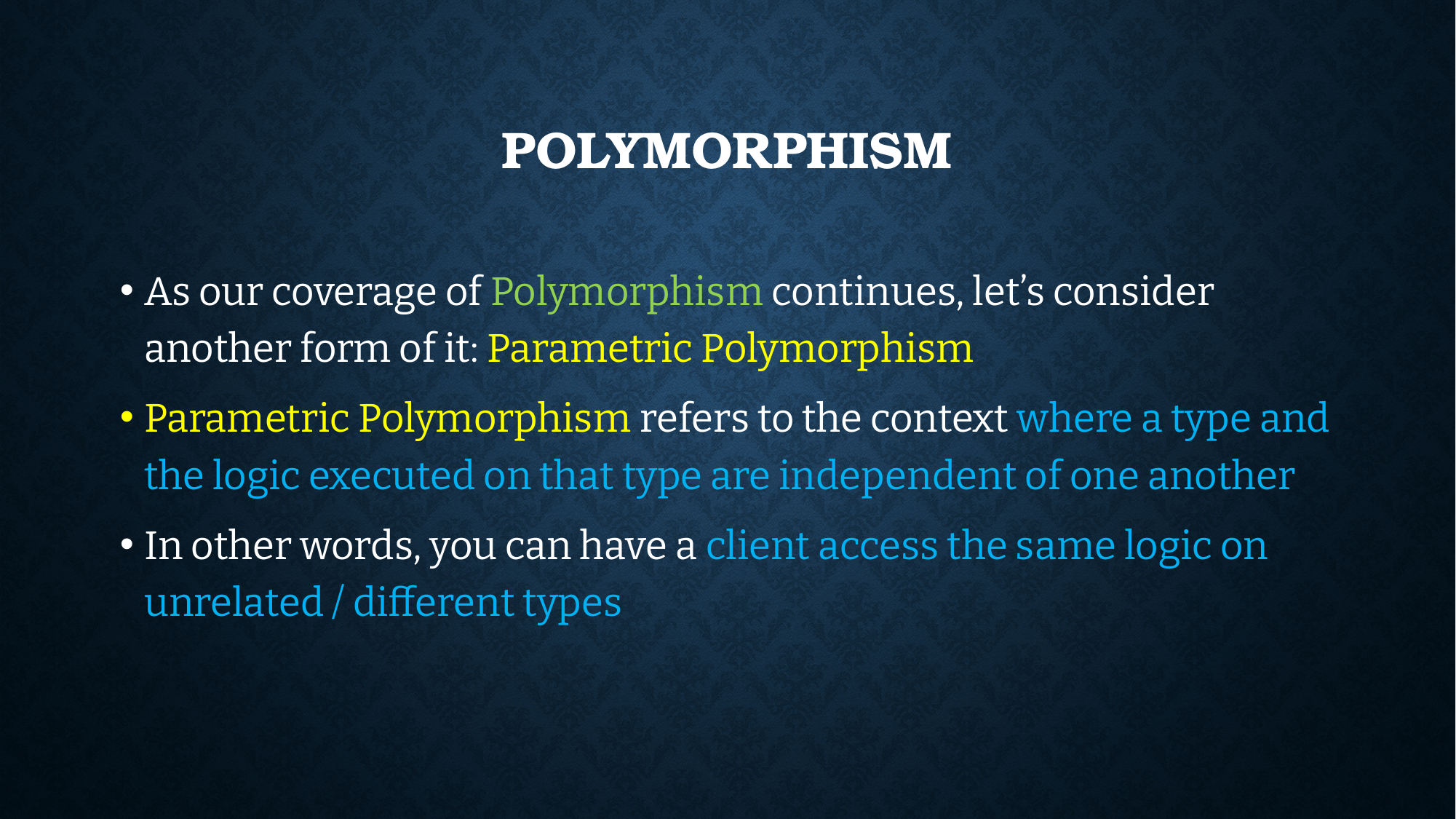

# Polymorphism
As our coverage of Polymorphism continues, let’s consider another form of it: Parametric Polymorphism
Parametric Polymorphism refers to the context where a type and the logic executed on that type are independent of one another
In other words, you can have a client access the same logic on unrelated / different types